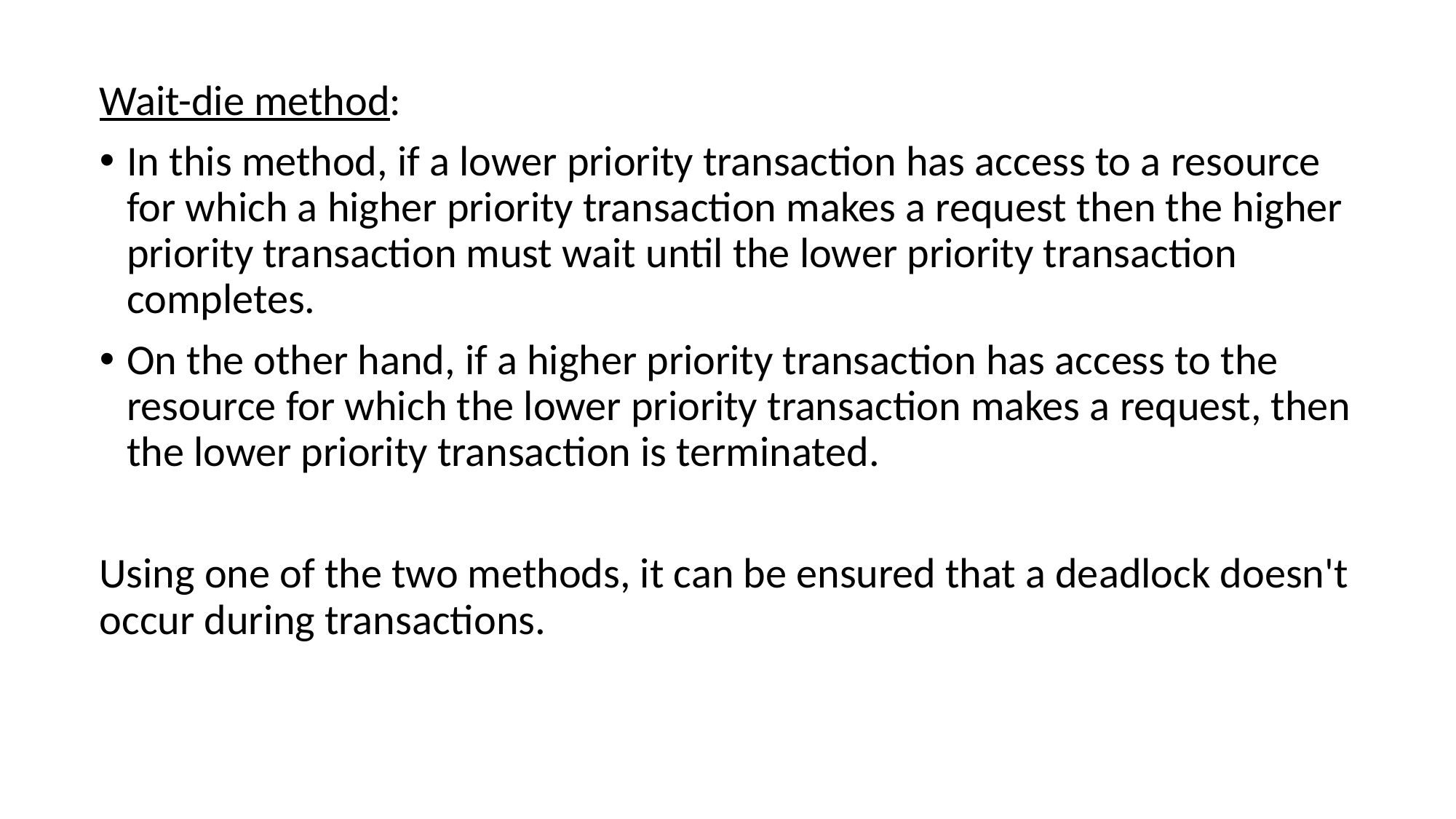

Wait-die method:
In this method, if a lower priority transaction has access to a resource for which a higher priority transaction makes a request then the higher priority transaction must wait until the lower priority transaction completes.
On the other hand, if a higher priority transaction has access to the resource for which the lower priority transaction makes a request, then the lower priority transaction is terminated.

Using one of the two methods, it can be ensured that a deadlock doesn't occur during transactions.